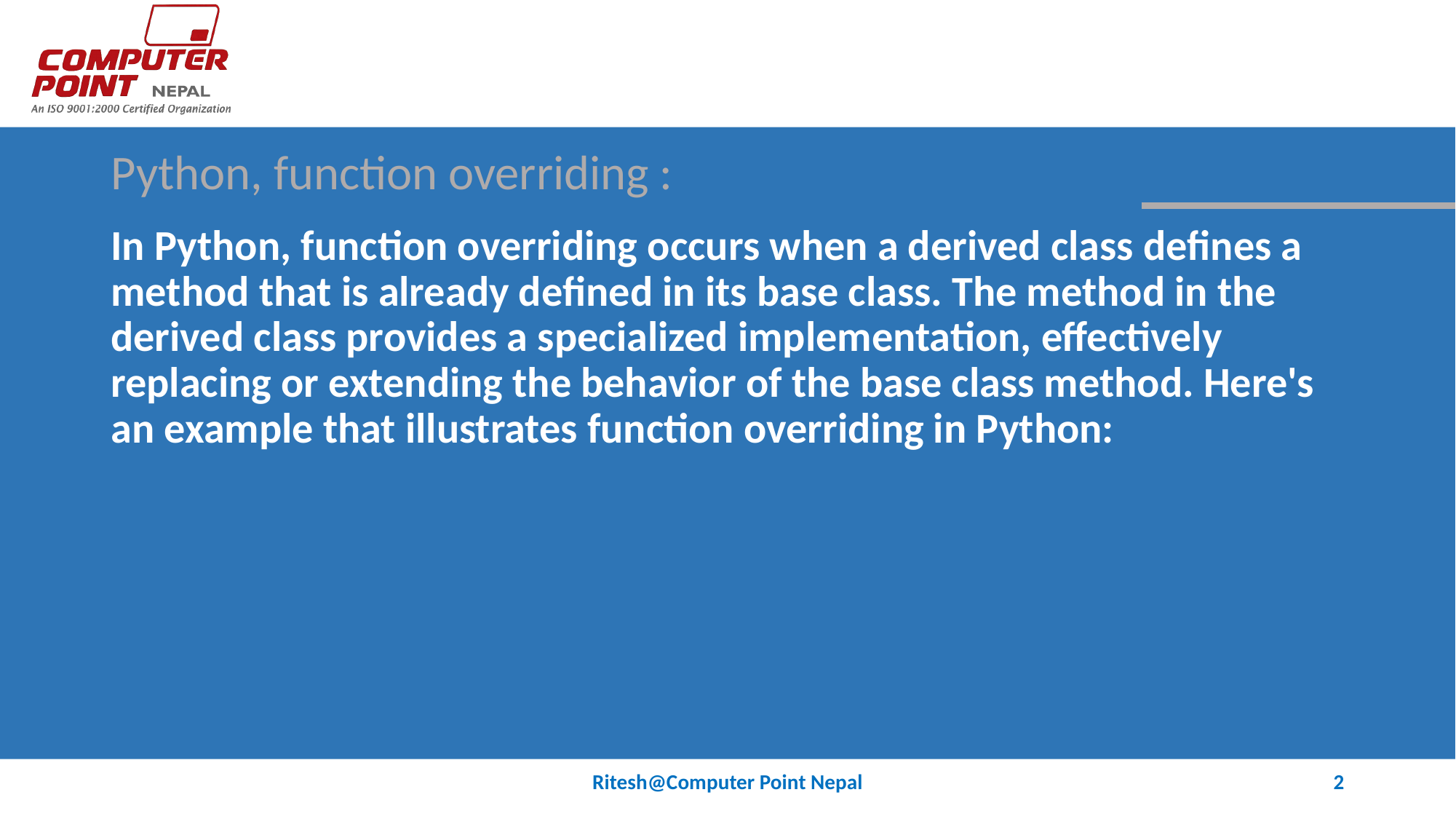

# Python, function overriding :
In Python, function overriding occurs when a derived class defines a method that is already defined in its base class. The method in the derived class provides a specialized implementation, effectively replacing or extending the behavior of the base class method. Here's an example that illustrates function overriding in Python:

Ritesh@Computer Point Nepal

2